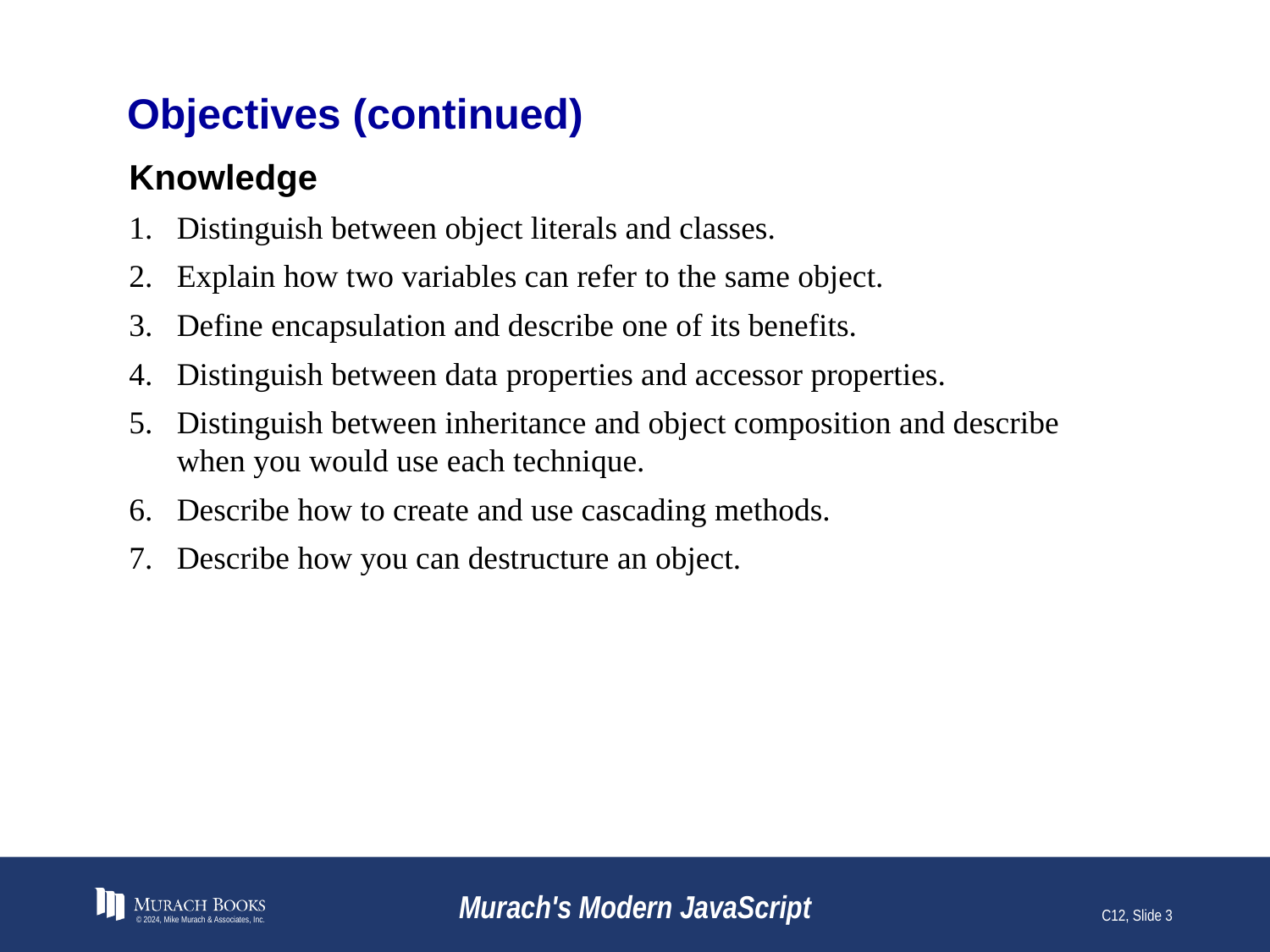

# Objectives (continued)
Knowledge
Distinguish between object literals and classes.
Explain how two variables can refer to the same object.
Define encapsulation and describe one of its benefits.
Distinguish between data properties and accessor properties.
Distinguish between inheritance and object composition and describe when you would use each technique.
Describe how to create and use cascading methods.
Describe how you can destructure an object.
© 2024, Mike Murach & Associates, Inc.
Murach's Modern JavaScript

C12, Slide 3